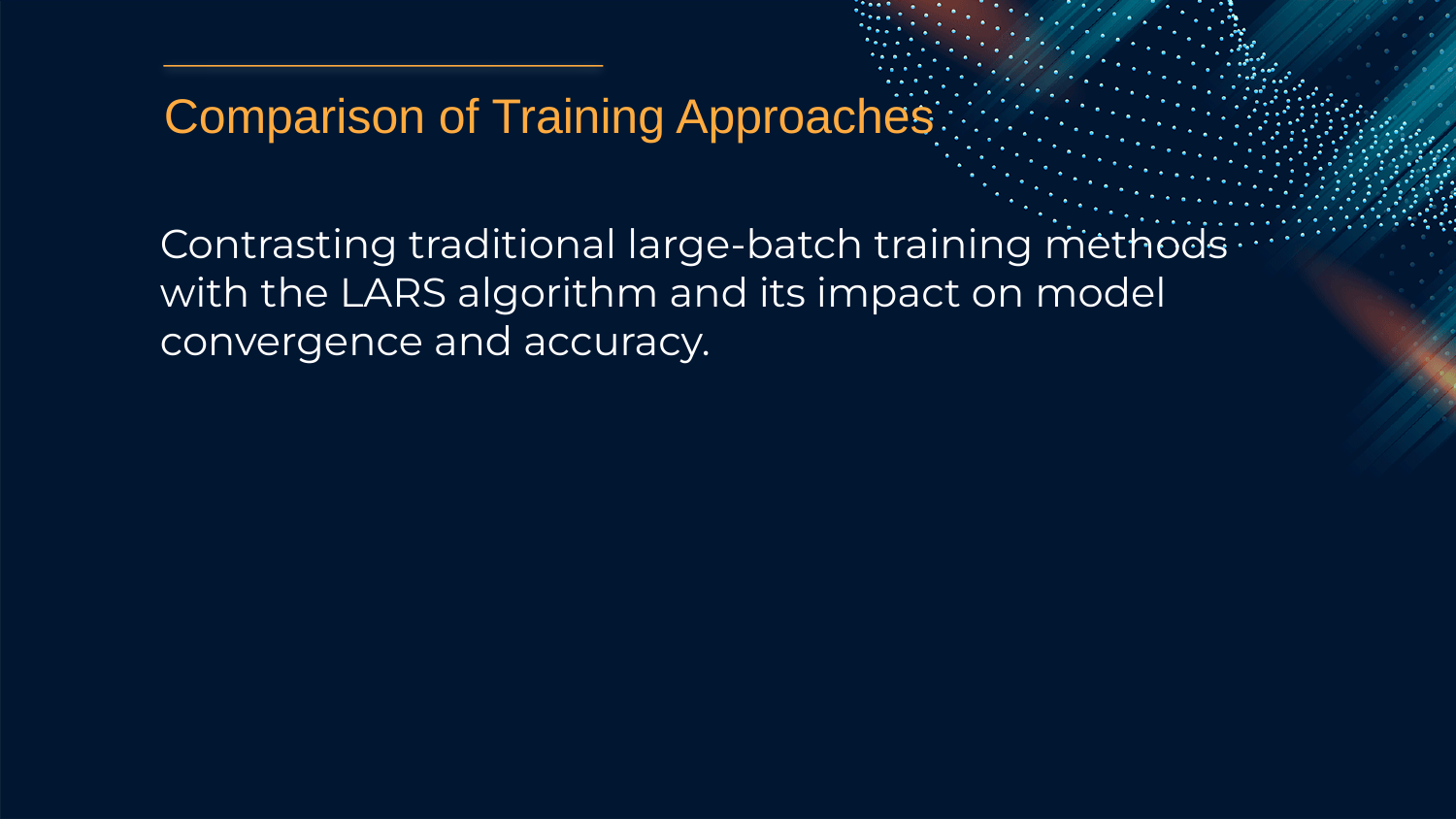

Comparison of Training Approaches
Contrasting traditional large-batch training methods with the LARS algorithm and its impact on model convergence and accuracy.